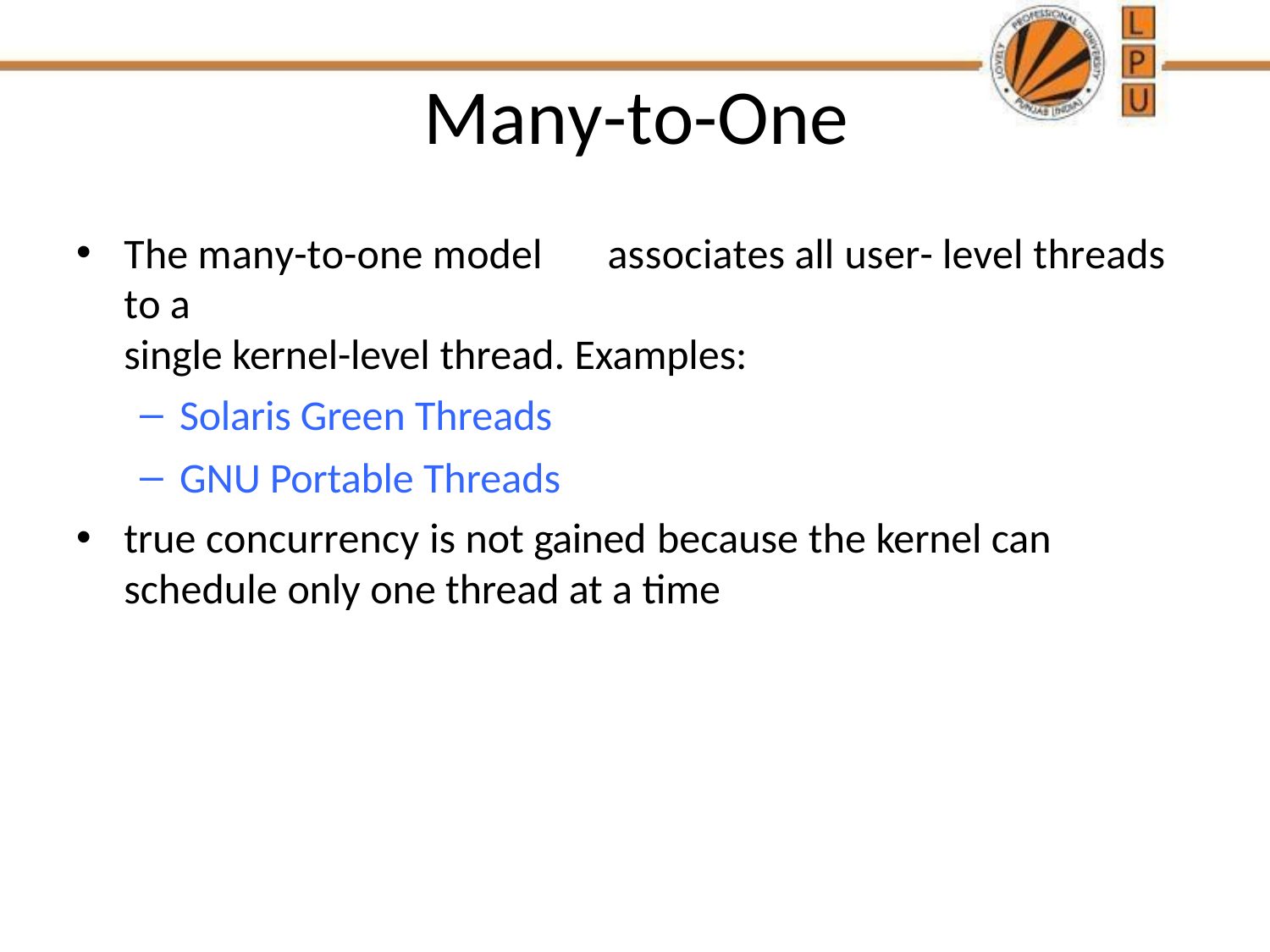

# Many-to-One
The many-to-one model	associates all user- level threads to a
single kernel-level thread. Examples:
Solaris Green Threads
GNU Portable Threads
true concurrency is not gained because the kernel can
schedule only one thread at a time